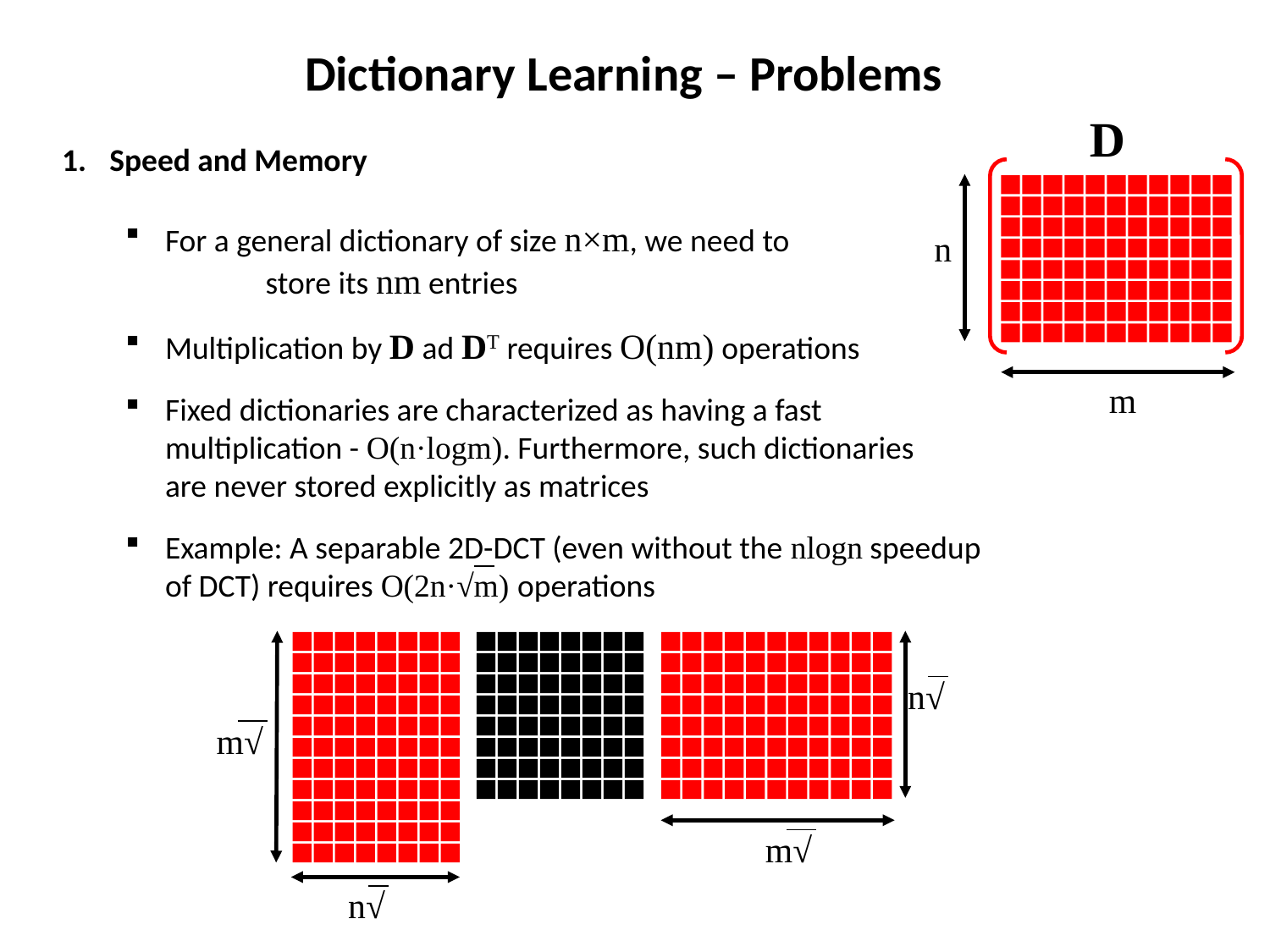

Dictionary Learning – Problems

D
Speed and Memory

For a general dictionary of size n×m, we need to                                           store its nm entries

Multiplication by D ad DT requires O(nm) operations

Fixed dictionaries are characterized as having a fast multiplication - O(n·logm). Furthermore, such dictionaries       are never stored explicitly as matrices

Example: A separable 2D-DCT (even without the nlogn speedup of DCT) requires O(2n·√m) operations

n
m

√n

√m

√m
√n